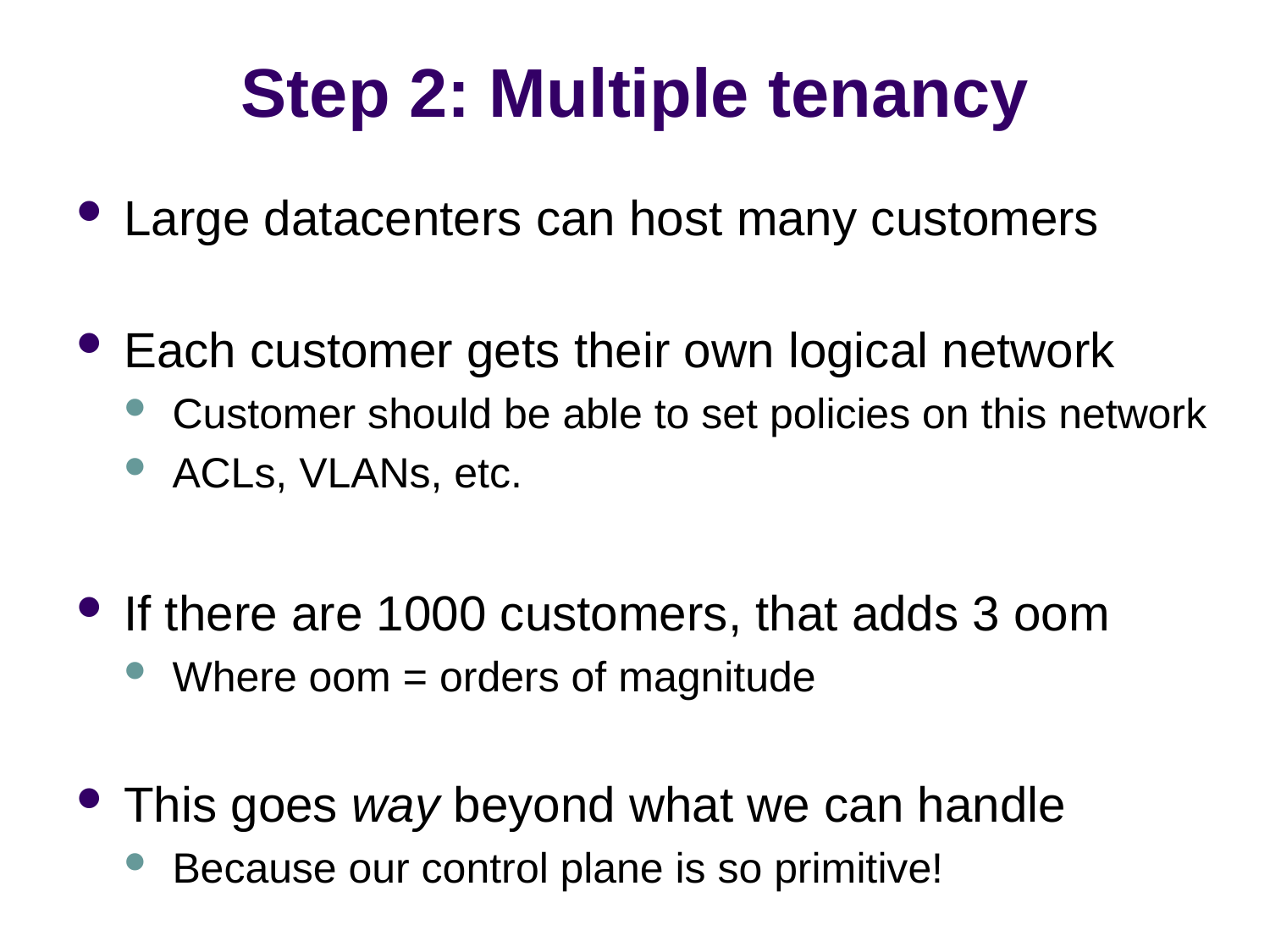

# Step 2: Multiple tenancy
Large datacenters can host many customers

Each customer gets their own logical network
Customer should be able to set policies on this network
ACLs, VLANs, etc.

If there are 1000 customers, that adds 3 oom
Where oom = orders of magnitude

This goes way beyond what we can handle
Because our control plane is so primitive!